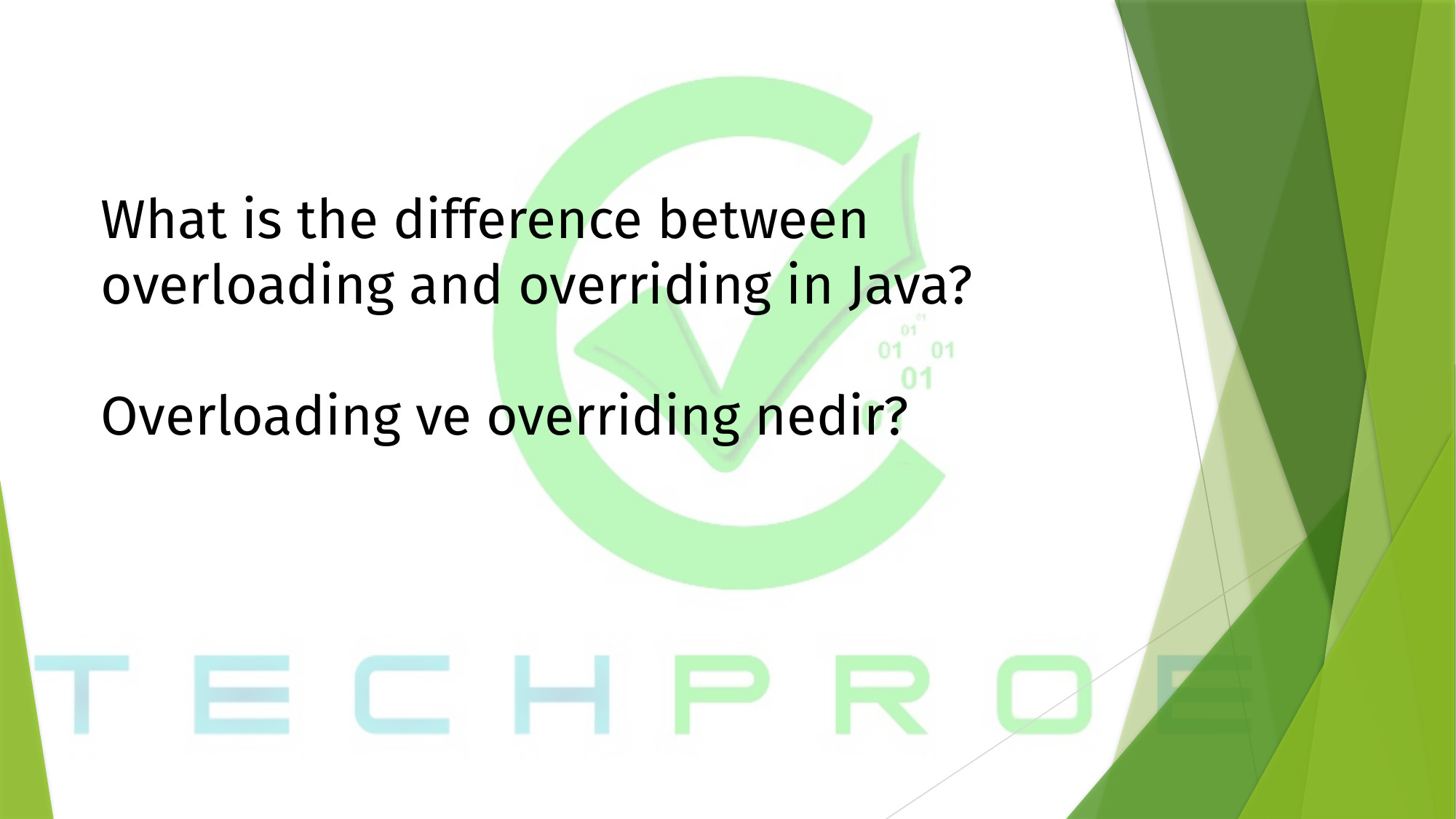

# What is the difference between overloading and overriding in Java? Overloading ve overriding nedir?